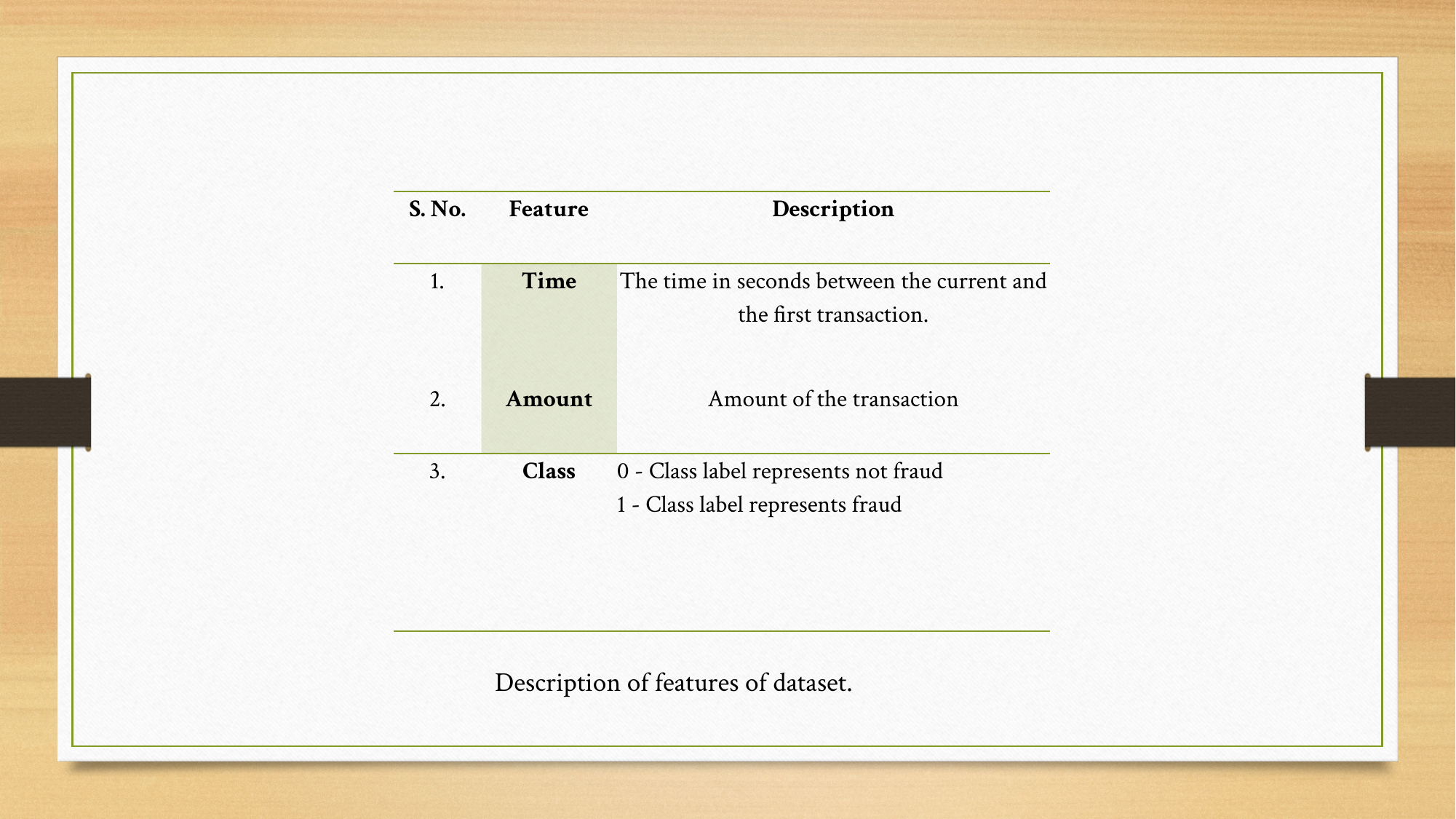

| S. No. | Feature | Description |
| --- | --- | --- |
| 1. | Time | The time in seconds between the current and the first transaction. |
| 2. | Amount | Amount of the transaction |
| 3. | Class | 0 - Class label represents not fraud 1 - Class label represents fraud |
Description of features of dataset.